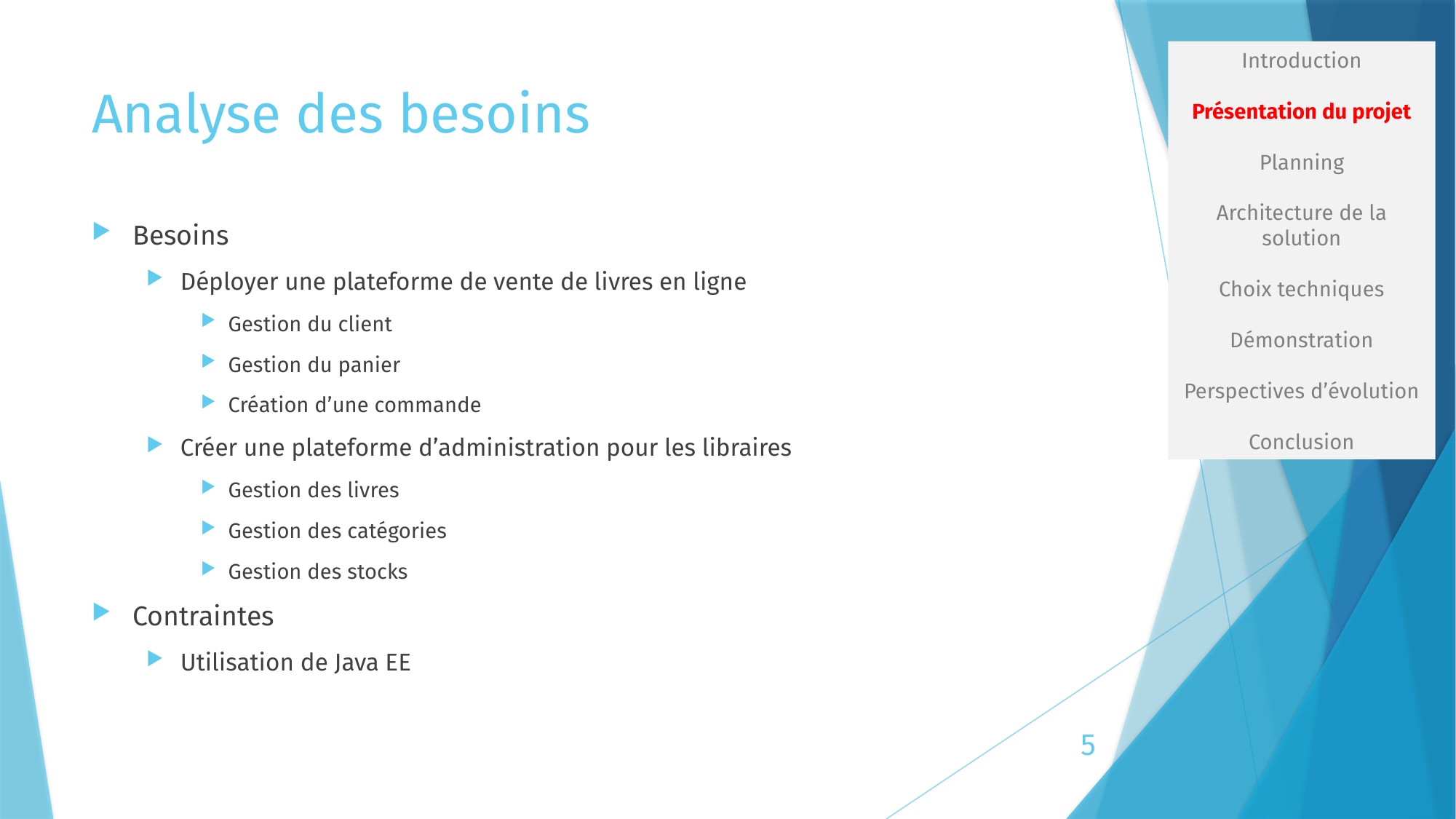

Introduction

Présentation du projet

Planning

Architecture de la solution

Choix techniques

Démonstration

Perspectives d’évolution

Conclusion
# Analyse des besoins
Besoins
Déployer une plateforme de vente de livres en ligne
Gestion du client
Gestion du panier
Création d’une commande
Créer une plateforme d’administration pour les libraires
Gestion des livres
Gestion des catégories
Gestion des stocks
Contraintes
Utilisation de Java EE

5